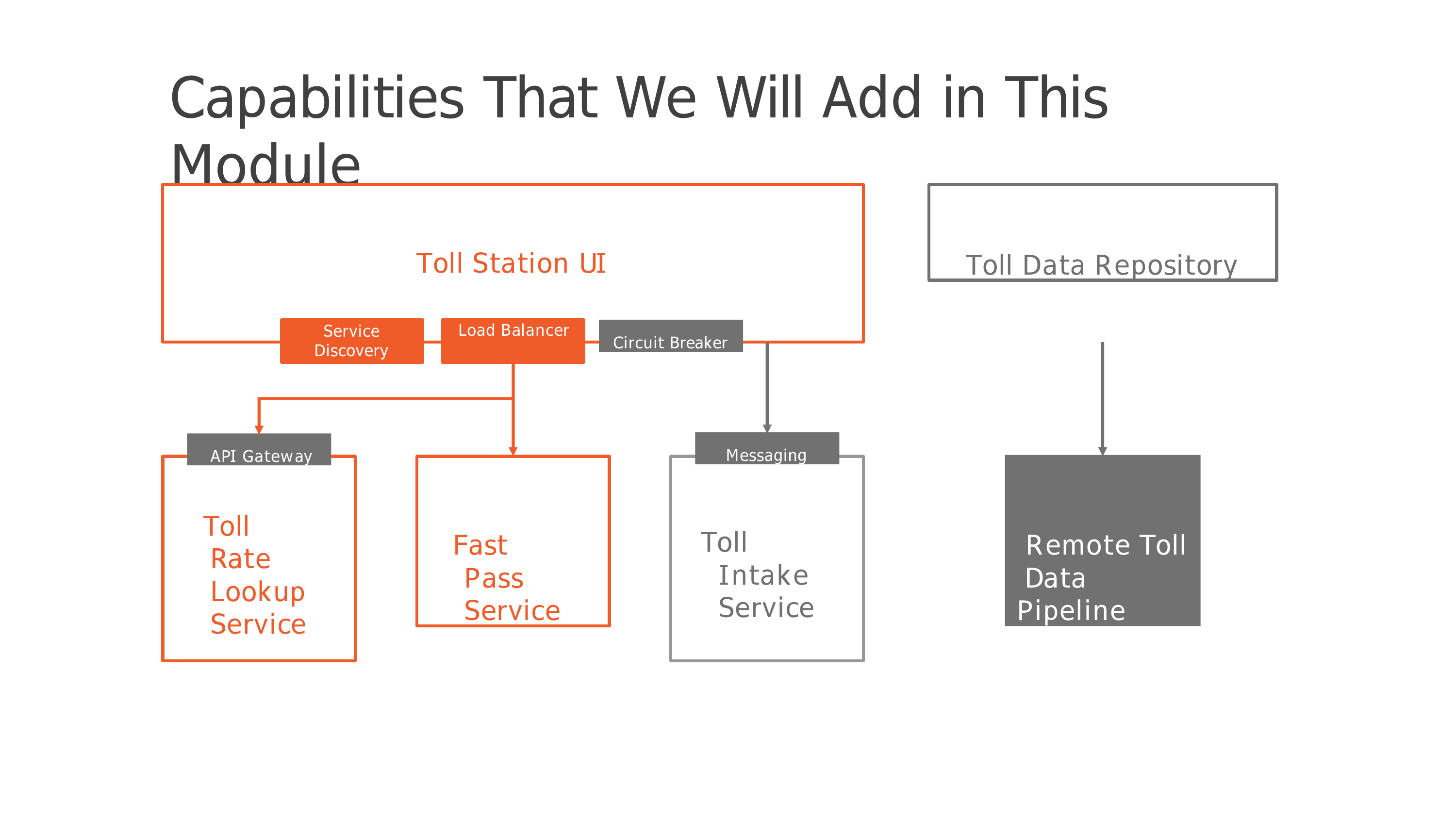

# Capabilities That We Will Add in This Module

Toll Data Repository
Toll Station UI

Service

Load Balancer
Circuit Breaker

Discovery
Messaging
API Gateway

Remote Toll  Data Pipeline

Fast Pass  Service

Toll Rate  Lookup  Service
Toll Intake  Service
3